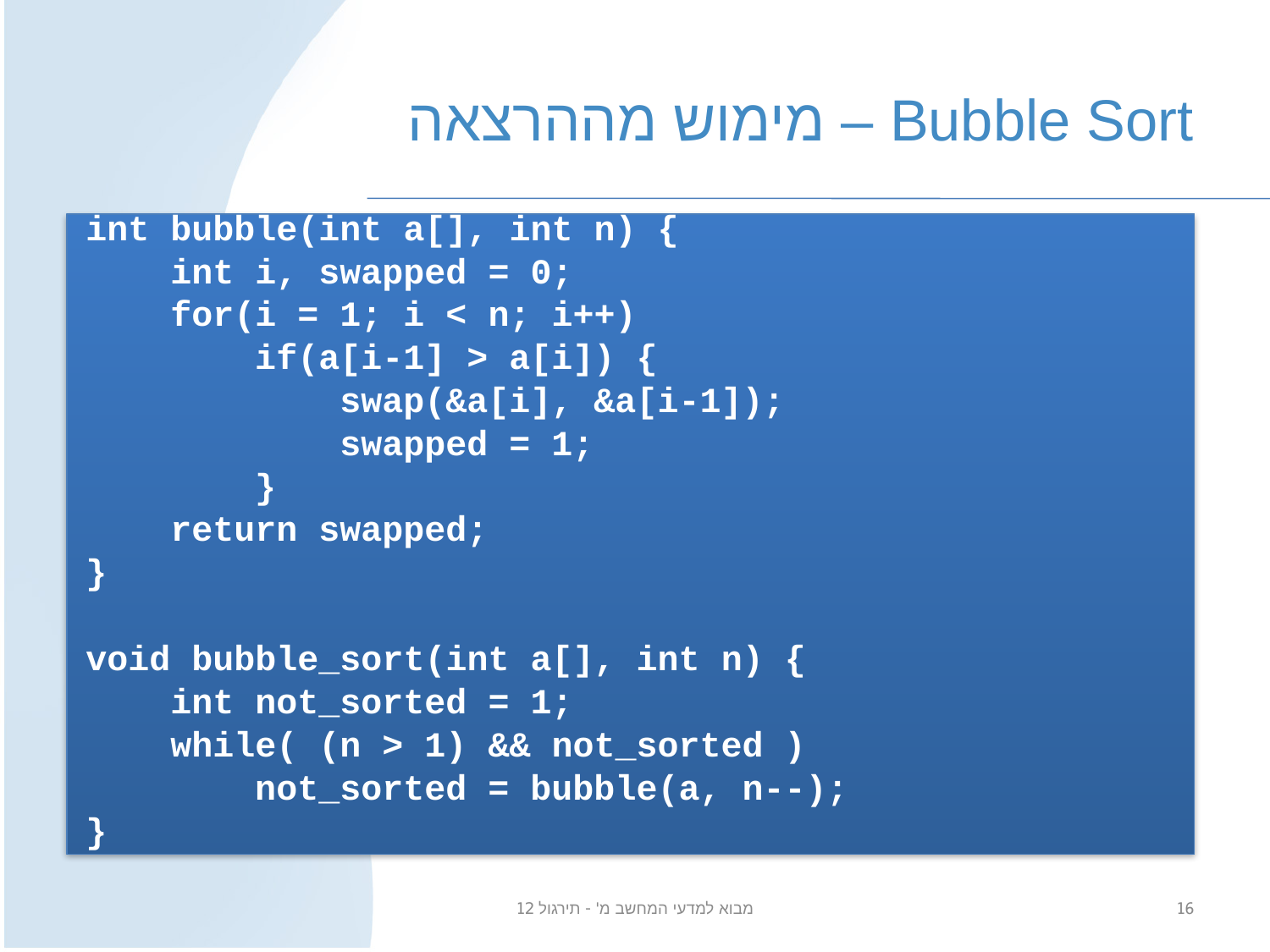

# Bubble Sort – מימוש מההרצאה
int bubble(int a[], int n) {
    int i, swapped = 0;
    for(i = 1; i < n; i++)
        if(a[i-1] > a[i]) {
            swap(&a[i], &a[i-1]);
            swapped = 1;
        }
    return swapped;
}

void bubble_sort(int a[], int n) {
    int not_sorted = 1;
    while( (n > 1) && not_sorted )
        not_sorted = bubble(a, n--);
}

מבוא למדעי המחשב מ' - תירגול 12
16